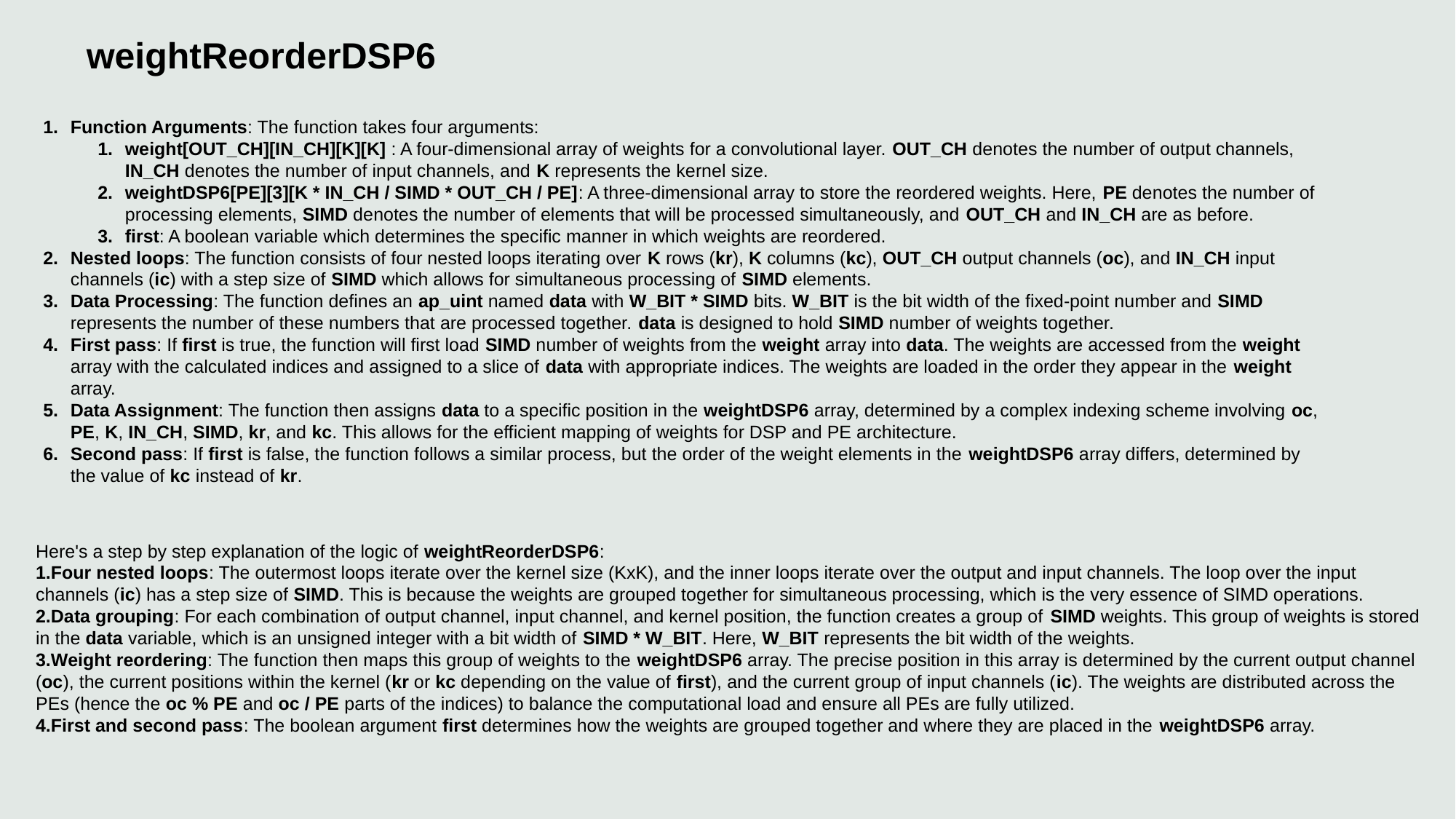

weightReorderDSP6

Function Arguments: The function takes four arguments:
weight[OUT_CH][IN_CH][K][K] : A four-dimensional array of weights for a convolutional layer. OUT_CH denotes the number of output channels, IN_CH denotes the number of input channels, and K represents the kernel size.
weightDSP6[PE][3][K * IN_CH / SIMD * OUT_CH / PE]: A three-dimensional array to store the reordered weights. Here, PE denotes the number of processing elements, SIMD denotes the number of elements that will be processed simultaneously, and OUT_CH and IN_CH are as before.
first: A boolean variable which determines the specific manner in which weights are reordered.
Nested loops: The function consists of four nested loops iterating over K rows (kr), K columns (kc), OUT_CH output channels (oc), and IN_CH input channels (ic) with a step size of SIMD which allows for simultaneous processing of SIMD elements.
Data Processing: The function defines an ap_uint named data with W_BIT * SIMD bits. W_BIT is the bit width of the fixed-point number and SIMD represents the number of these numbers that are processed together. data is designed to hold SIMD number of weights together.
First pass: If first is true, the function will first load SIMD number of weights from the weight array into data. The weights are accessed from the weight array with the calculated indices and assigned to a slice of data with appropriate indices. The weights are loaded in the order they appear in the weight array.
Data Assignment: The function then assigns data to a specific position in the weightDSP6 array, determined by a complex indexing scheme involving oc, PE, K, IN_CH, SIMD, kr, and kc. This allows for the efficient mapping of weights for DSP and PE architecture.
Second pass: If first is false, the function follows a similar process, but the order of the weight elements in the weightDSP6 array differs, determined by the value of kc instead of kr.

Here's a step by step explanation of the logic of weightReorderDSP6:
Four nested loops: The outermost loops iterate over the kernel size (KxK), and the inner loops iterate over the output and input channels. The loop over the input channels (ic) has a step size of SIMD. This is because the weights are grouped together for simultaneous processing, which is the very essence of SIMD operations.
Data grouping: For each combination of output channel, input channel, and kernel position, the function creates a group of SIMD weights. This group of weights is stored in the data variable, which is an unsigned integer with a bit width of SIMD * W_BIT. Here, W_BIT represents the bit width of the weights.
Weight reordering: The function then maps this group of weights to the weightDSP6 array. The precise position in this array is determined by the current output channel (oc), the current positions within the kernel (kr or kc depending on the value of first), and the current group of input channels (ic). The weights are distributed across the PEs (hence the oc % PE and oc / PE parts of the indices) to balance the computational load and ensure all PEs are fully utilized.
First and second pass: The boolean argument first determines how the weights are grouped together and where they are placed in the weightDSP6 array.